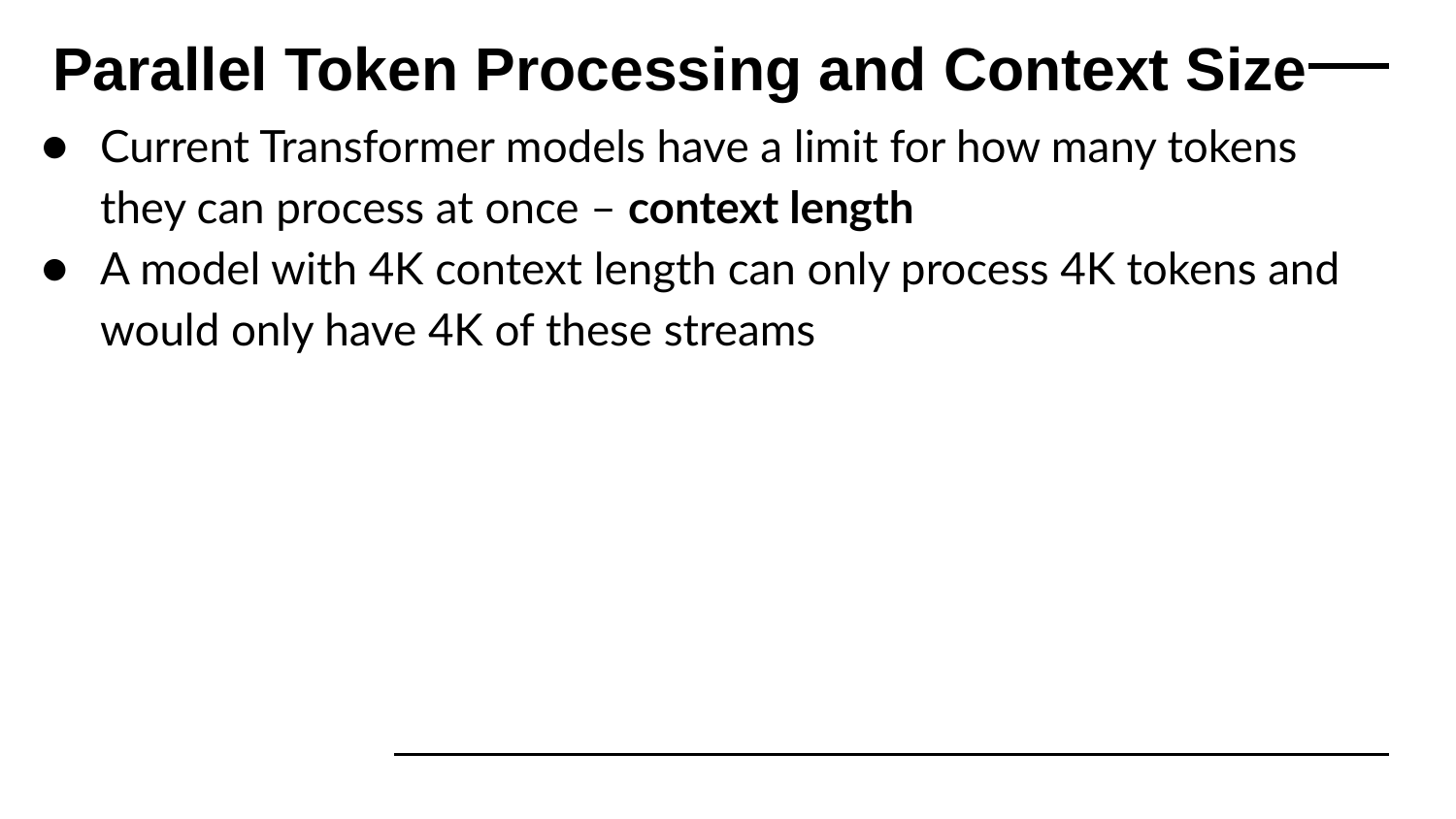

# Parallel Token Processing and Context Size
Current Transformer models have a limit for how many tokens they can process at once – context length
A model with 4K context length can only process 4K tokens and would only have 4K of these streams